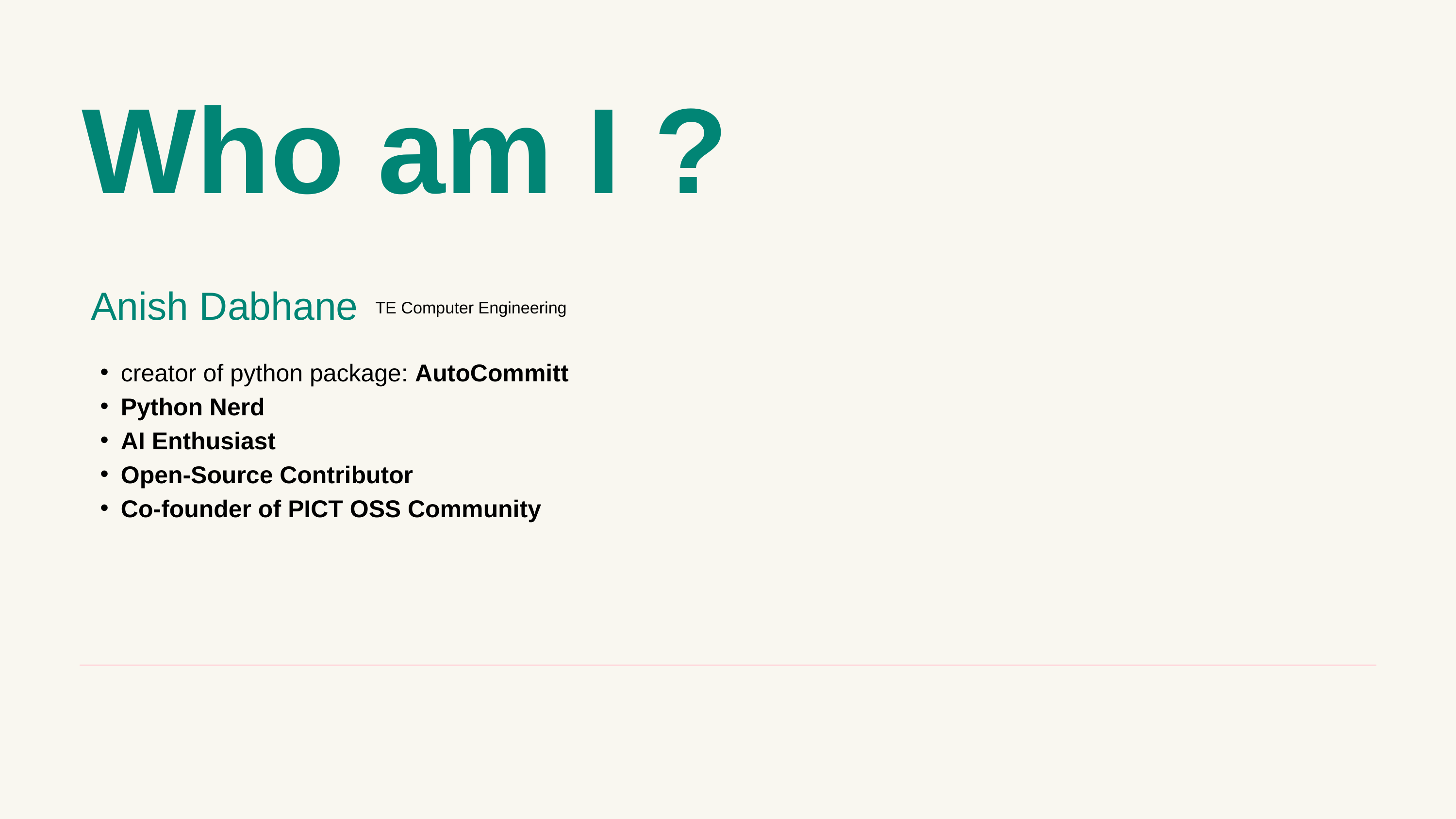

Who am I ?
Anish Dabhane
TE Computer Engineering
creator of python package: AutoCommitt
Python Nerd
AI Enthusiast
Open-Source Contributor
Co-founder of PICT OSS Community